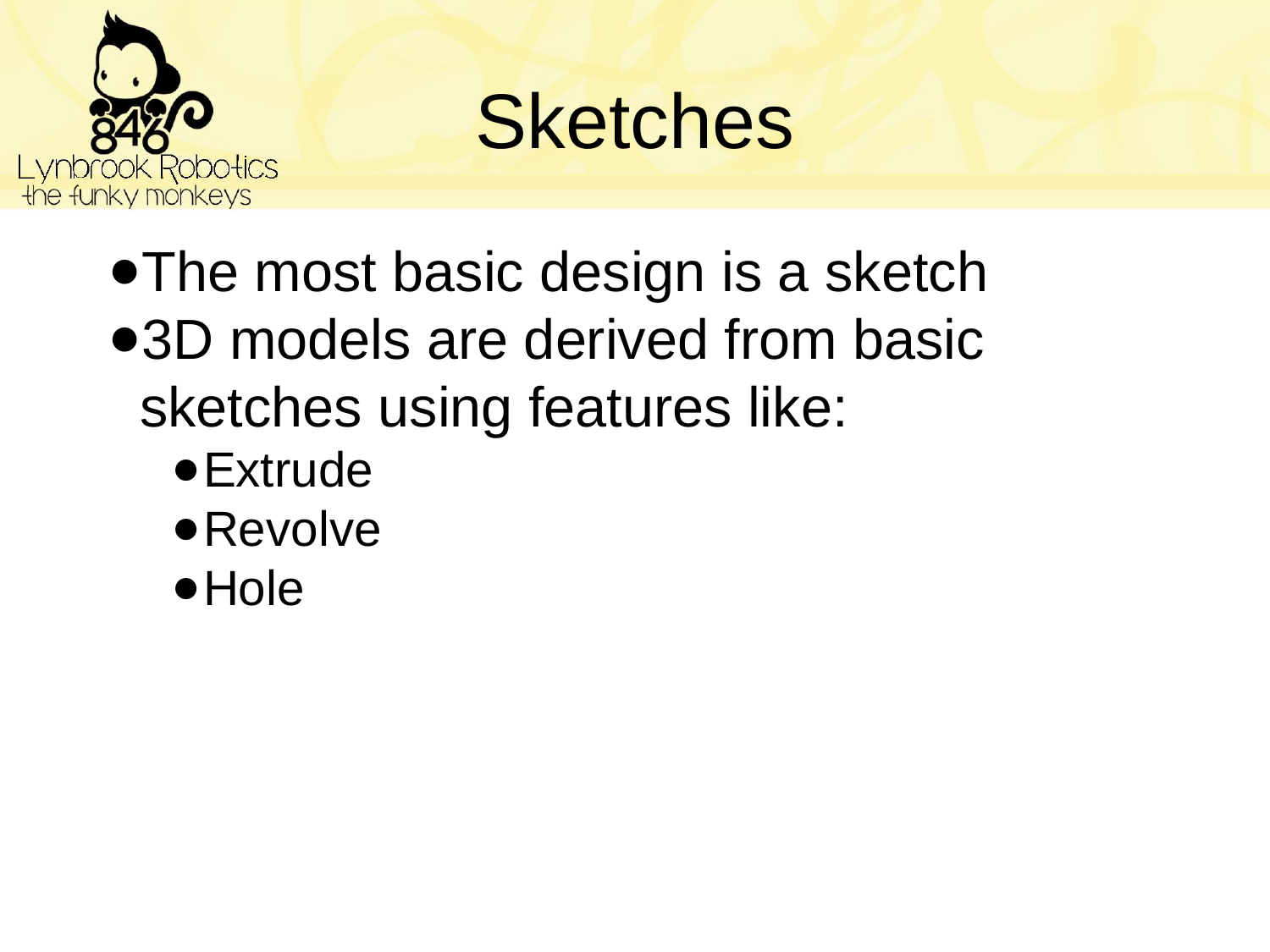

# Sketches
The most basic design is a sketch
3D models are derived from basic sketches using features like:
Extrude
Revolve
Hole